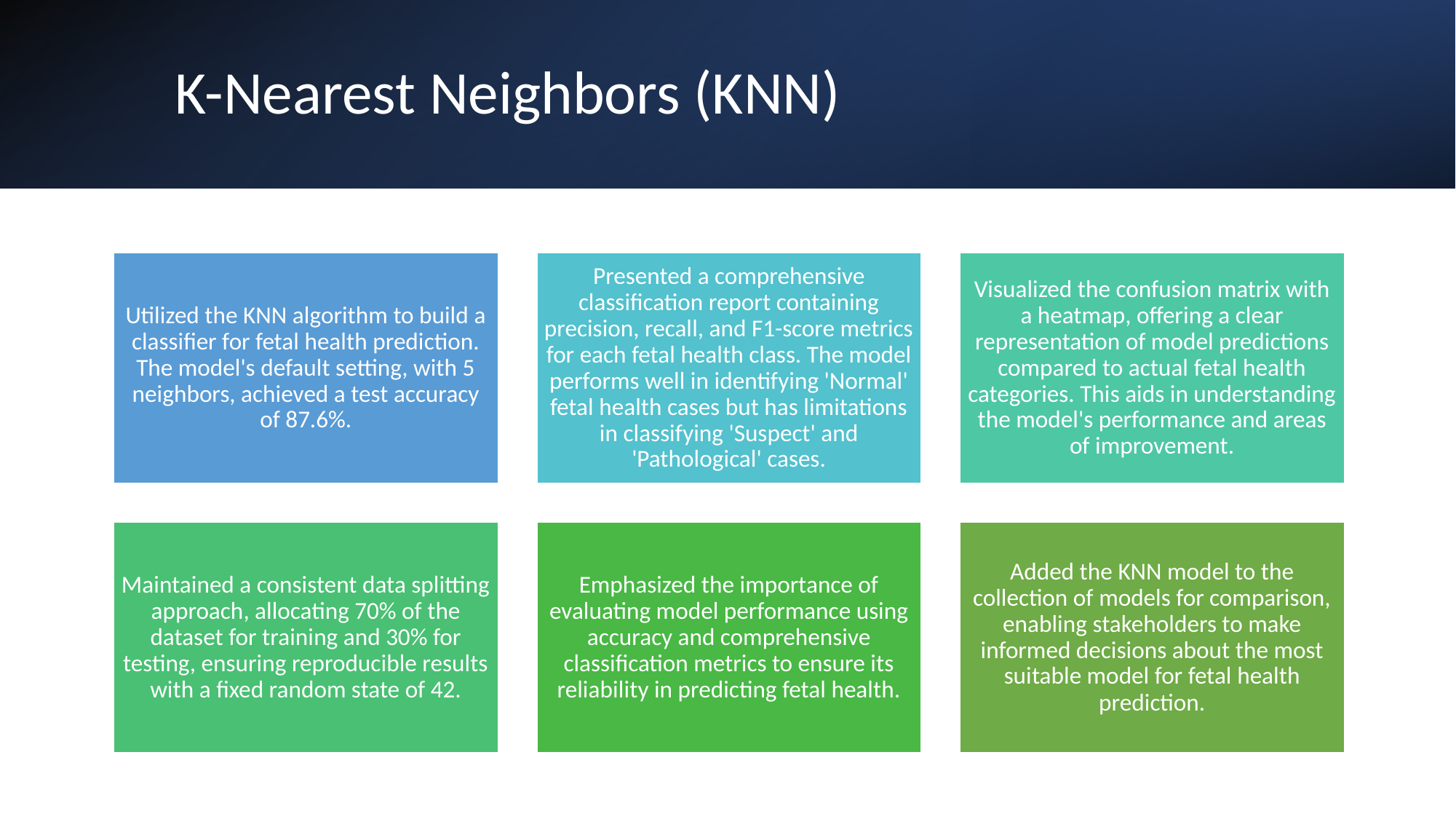

# K-Nearest Neighbors (KNN)

Utilized the KNN algorithm to build a classifier for fetal health prediction. The model's default setting, with 5 neighbors, achieved a test accuracy of 87.6%.

Presented a comprehensive classification report containing precision, recall, and F1-score metrics for each fetal health class. The model performs well in identifying 'Normal' fetal health cases but has limitations in classifying 'Suspect' and 'Pathological' cases.

Visualized the confusion matrix with a heatmap, offering a clear representation of model predictions compared to actual fetal health categories. This aids in understanding the model's performance and areas of improvement.

Maintained a consistent data splitting approach, allocating 70% of the dataset for training and 30% for testing, ensuring reproducible results with a fixed random state of 42.

Emphasized the importance of evaluating model performance using accuracy and comprehensive classification metrics to ensure its reliability in predicting fetal health.

Added the KNN model to the collection of models for comparison, enabling stakeholders to make informed decisions about the most suitable model for fetal health prediction.